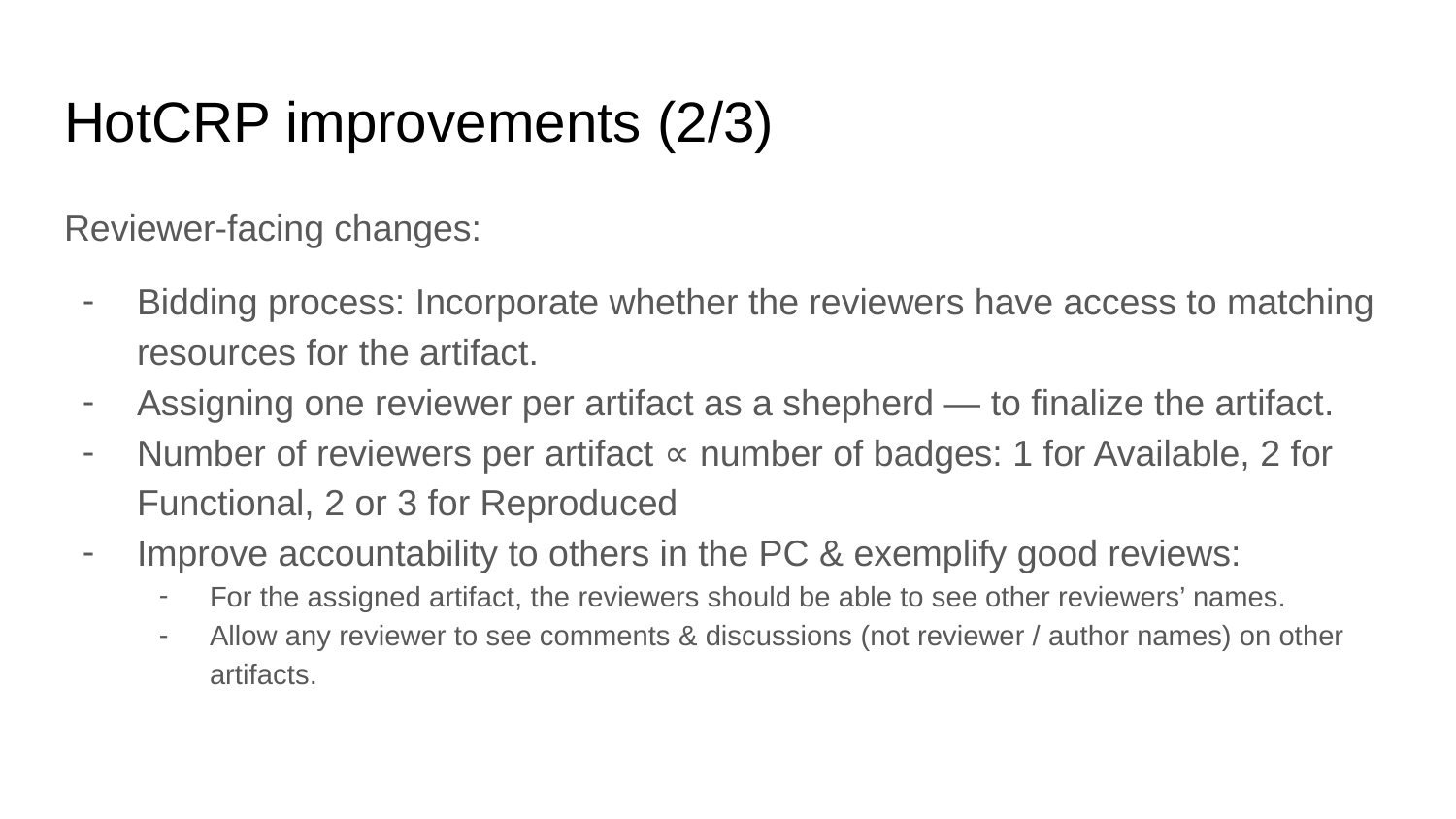

# HotCRP improvements (2/3)
Reviewer-facing changes:
Bidding process: Incorporate whether the reviewers have access to matching resources for the artifact.
Assigning one reviewer per artifact as a shepherd — to finalize the artifact.
Number of reviewers per artifact ∝ number of badges: 1 for Available, 2 for Functional, 2 or 3 for Reproduced
Improve accountability to others in the PC & exemplify good reviews:
For the assigned artifact, the reviewers should be able to see other reviewers’ names.
Allow any reviewer to see comments & discussions (not reviewer / author names) on other artifacts.